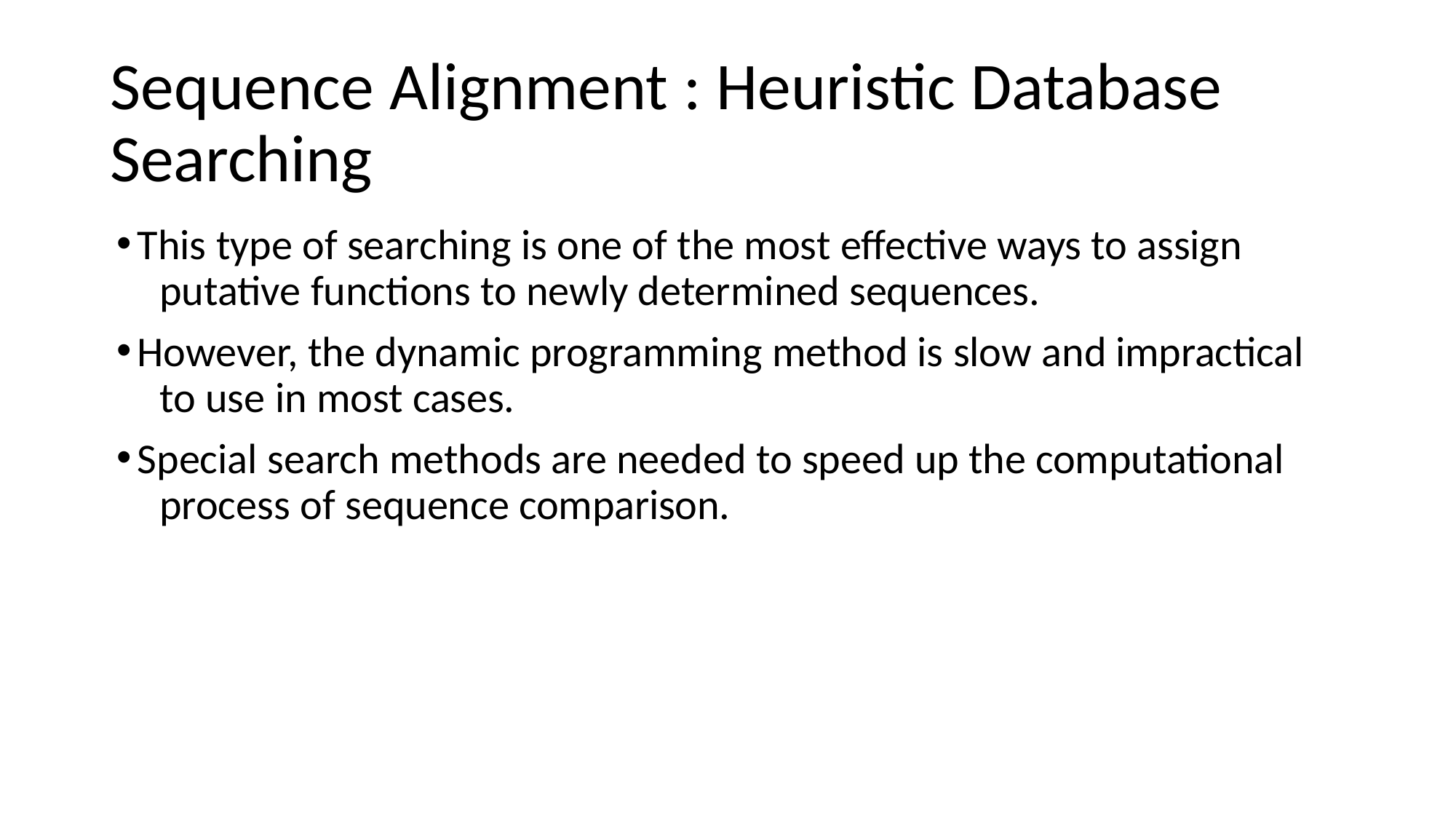

# Sequence Alignment : Heuristic Database Searching
This type of searching is one of the most effective ways to assign 	putative functions to newly determined sequences.
However, the dynamic programming method is slow and impractical 	to use in most cases.
Special search methods are needed to speed up the computational 	process of sequence comparison.